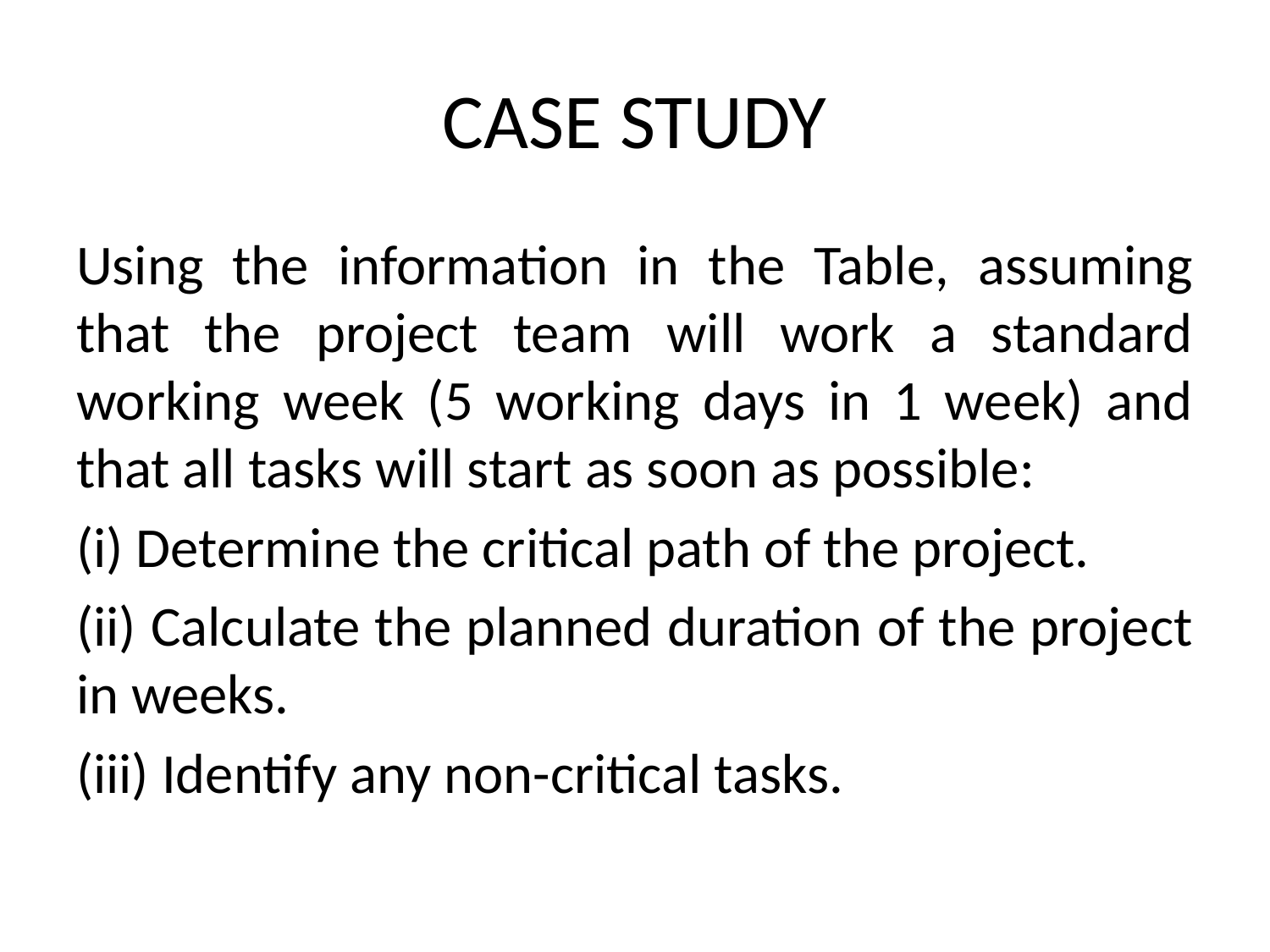

# CASE STUDY
Using the information in the Table, assuming that the project team will work a standard working week (5 working days in 1 week) and that all tasks will start as soon as possible:
(i) Determine the critical path of the project.
(ii) Calculate the planned duration of the project in weeks.
(iii) Identify any non-critical tasks.